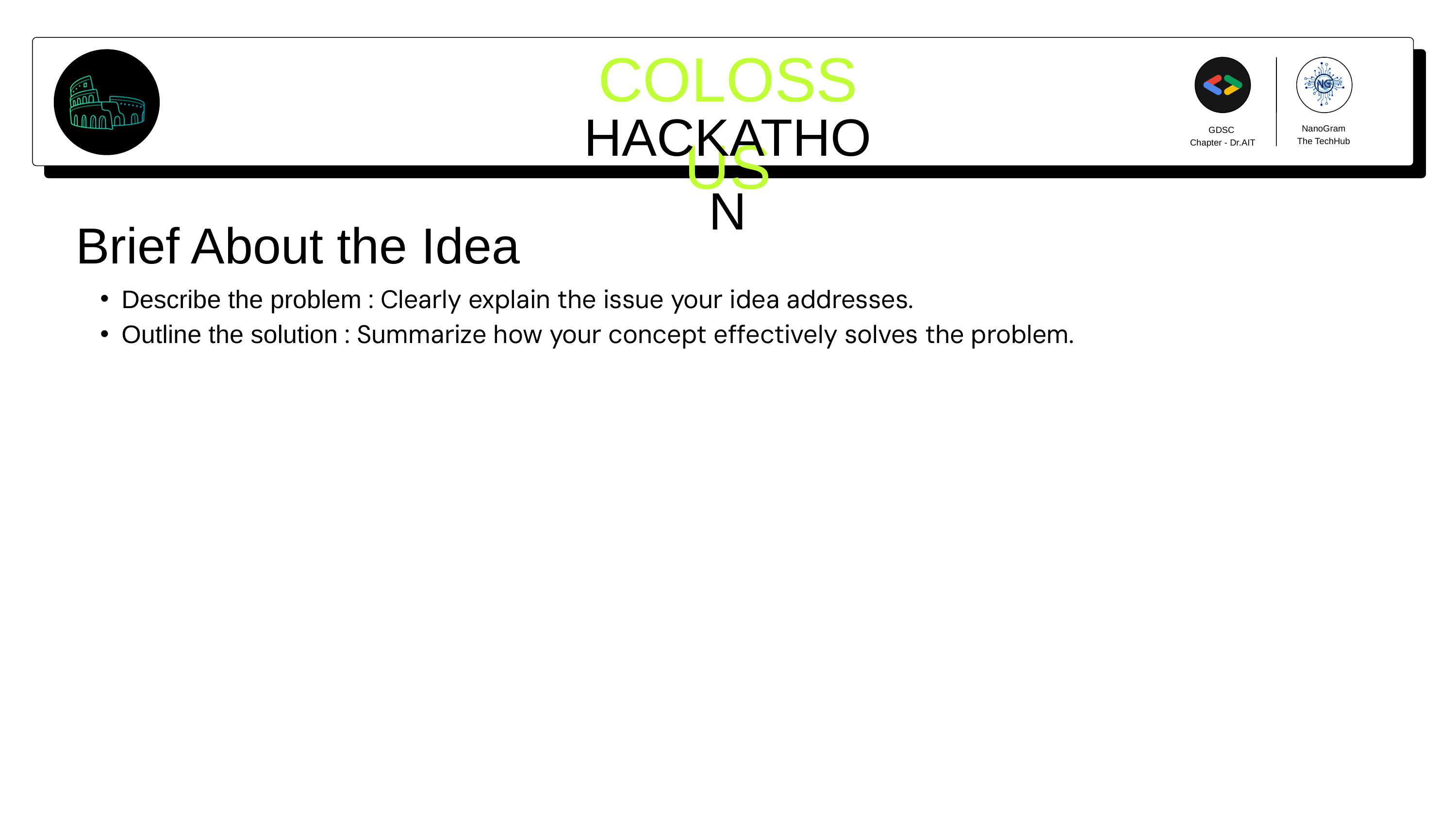

COLOSSUS

HACKATHON
NanoGram
The TechHub
GDSC
Chapter - Dr.AIT
Brief About the Idea
Describe the problem : Clearly explain the issue your idea addresses.
Outline the solution : Summarize how your concept effectively solves the problem.